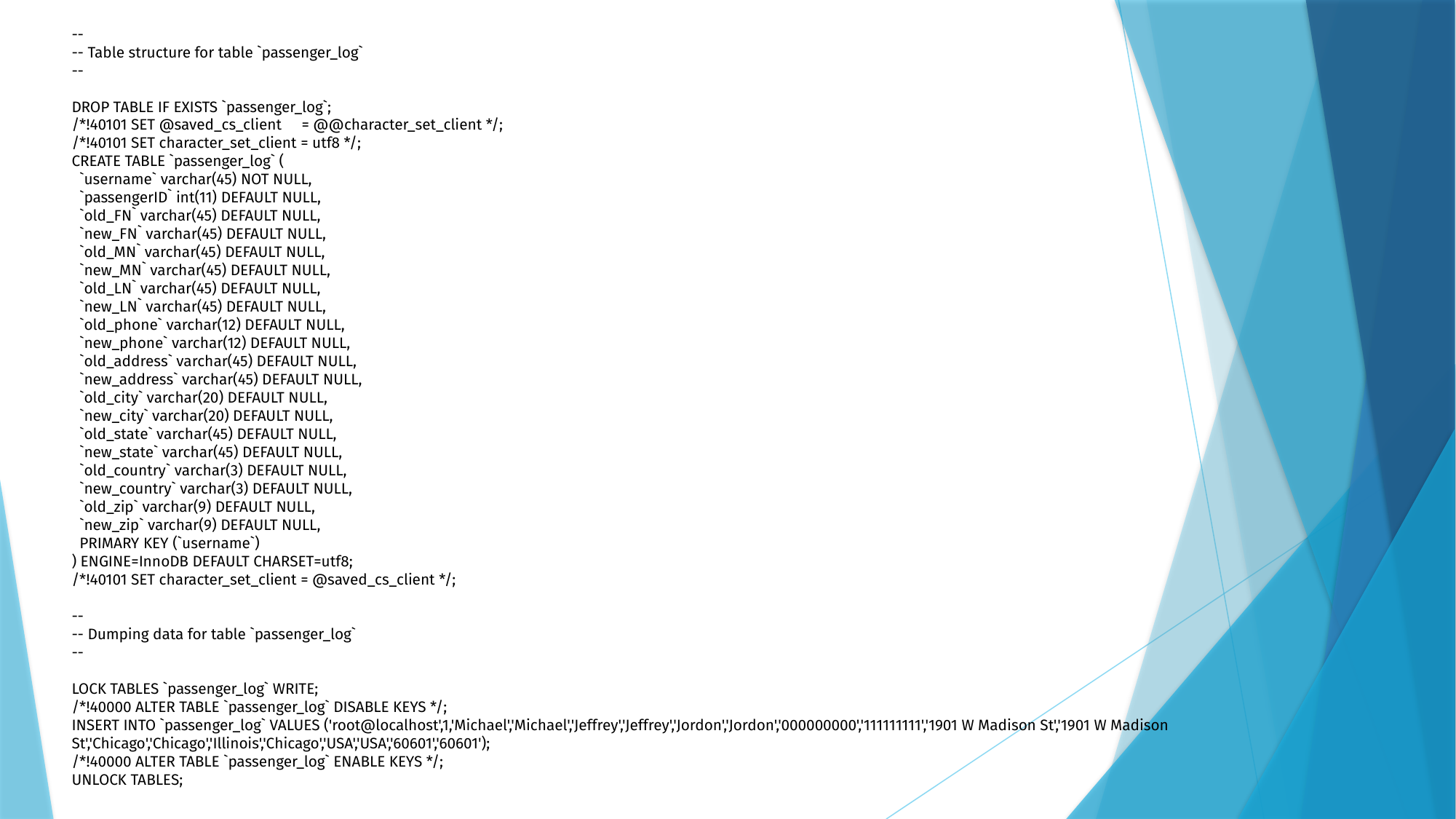

--
-- Table structure for table `passenger_log`
--

DROP TABLE IF EXISTS `passenger_log`;
/*!40101 SET @saved_cs_client     = @@character_set_client */;
/*!40101 SET character_set_client = utf8 */;
CREATE TABLE `passenger_log` (
  `username` varchar(45) NOT NULL,
  `passengerID` int(11) DEFAULT NULL,
  `old_FN` varchar(45) DEFAULT NULL,
  `new_FN` varchar(45) DEFAULT NULL,
  `old_MN` varchar(45) DEFAULT NULL,
  `new_MN` varchar(45) DEFAULT NULL,
  `old_LN` varchar(45) DEFAULT NULL,
  `new_LN` varchar(45) DEFAULT NULL,
  `old_phone` varchar(12) DEFAULT NULL,
  `new_phone` varchar(12) DEFAULT NULL,
  `old_address` varchar(45) DEFAULT NULL,
  `new_address` varchar(45) DEFAULT NULL,
  `old_city` varchar(20) DEFAULT NULL,
  `new_city` varchar(20) DEFAULT NULL,
  `old_state` varchar(45) DEFAULT NULL,
  `new_state` varchar(45) DEFAULT NULL,
  `old_country` varchar(3) DEFAULT NULL,
  `new_country` varchar(3) DEFAULT NULL,
  `old_zip` varchar(9) DEFAULT NULL,
  `new_zip` varchar(9) DEFAULT NULL,
  PRIMARY KEY (`username`)
) ENGINE=InnoDB DEFAULT CHARSET=utf8;
/*!40101 SET character_set_client = @saved_cs_client */;

--
-- Dumping data for table `passenger_log`
--

LOCK TABLES `passenger_log` WRITE;
/*!40000 ALTER TABLE `passenger_log` DISABLE KEYS */;
INSERT INTO `passenger_log` VALUES ('root@localhost',1,'Michael','Michael','Jeffrey','Jeffrey','Jordon','Jordon','000000000','111111111','1901 W Madison St','1901 W Madison St','Chicago','Chicago','Illinois','Chicago','USA','USA','60601','60601');
/*!40000 ALTER TABLE `passenger_log` ENABLE KEYS */;
UNLOCK TABLES;